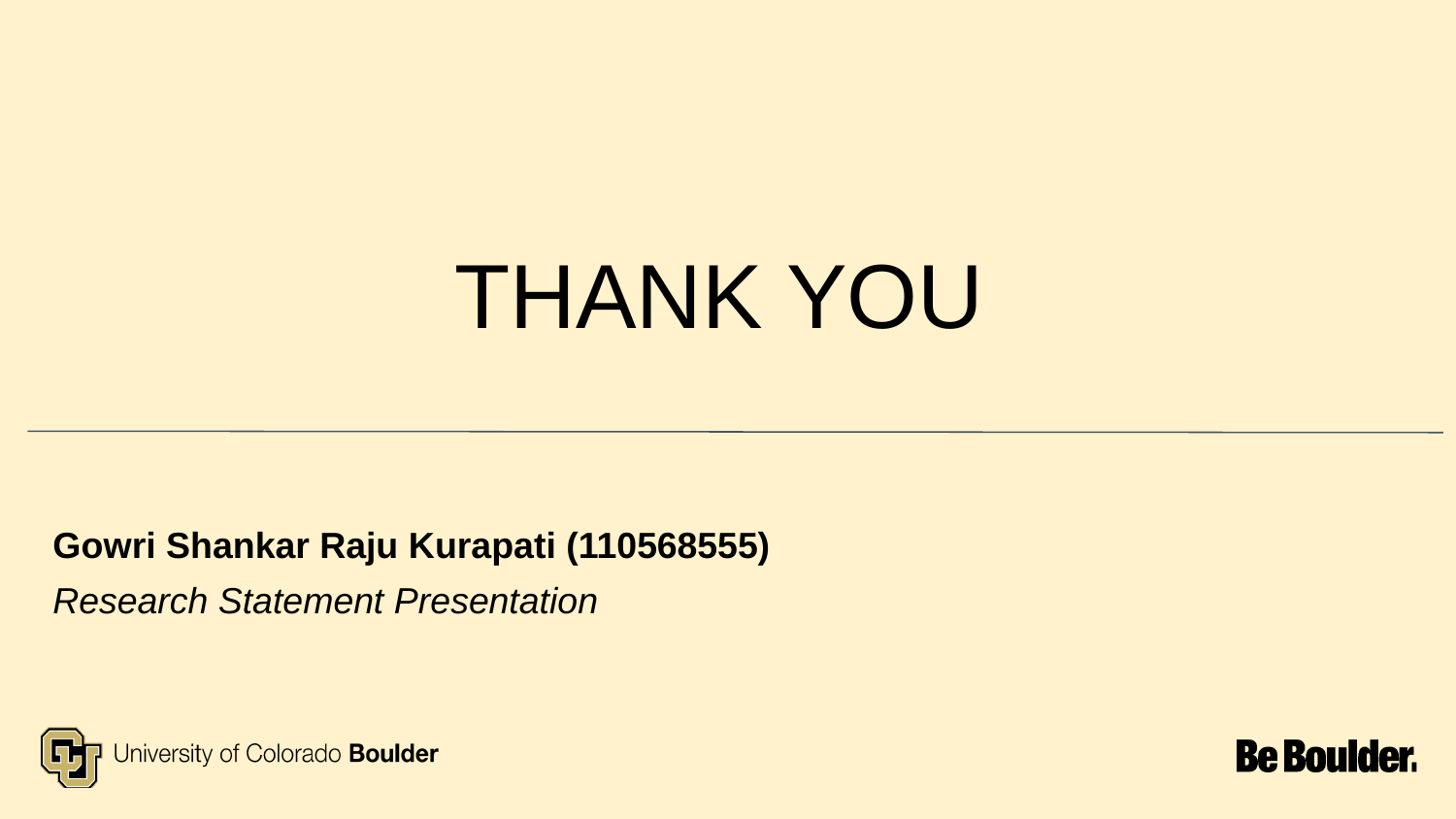

# THANK YOU
Gowri Shankar Raju Kurapati (110568555)
Research Statement Presentation